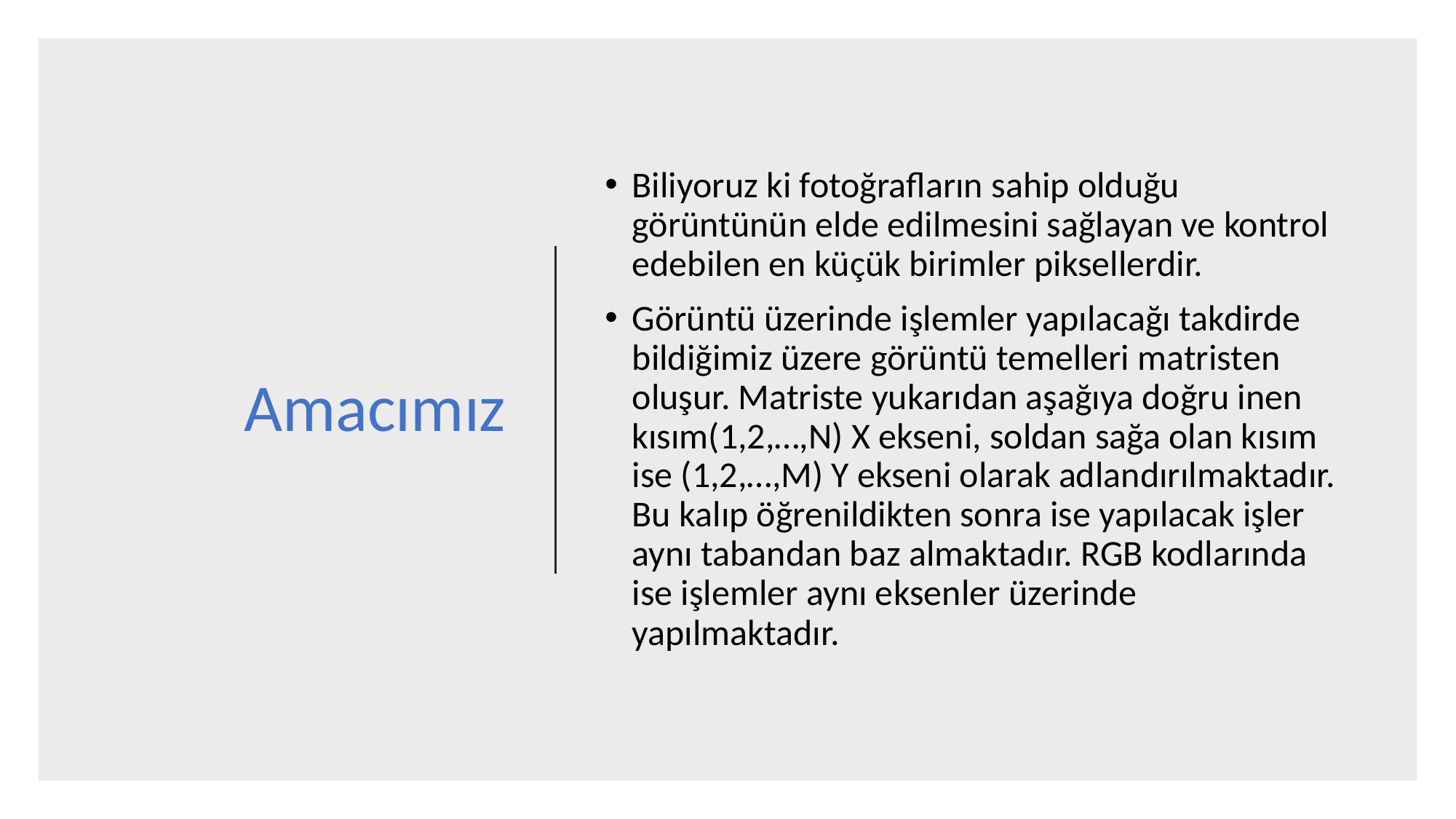

# Amacımız
Biliyoruz ki fotoğrafların sahip olduğu görüntünün elde edilmesini sağlayan ve kontrol edebilen en küçük birimler piksellerdir.
Görüntü üzerinde işlemler yapılacağı takdirde bildiğimiz üzere görüntü temelleri matristen oluşur. Matriste yukarıdan aşağıya doğru inen kısım(1,2,…,N) X ekseni, soldan sağa olan kısım ise (1,2,…,M) Y ekseni olarak adlandırılmaktadır. Bu kalıp öğrenildikten sonra ise yapılacak işler aynı tabandan baz almaktadır. RGB kodlarında ise işlemler aynı eksenler üzerinde yapılmaktadır.